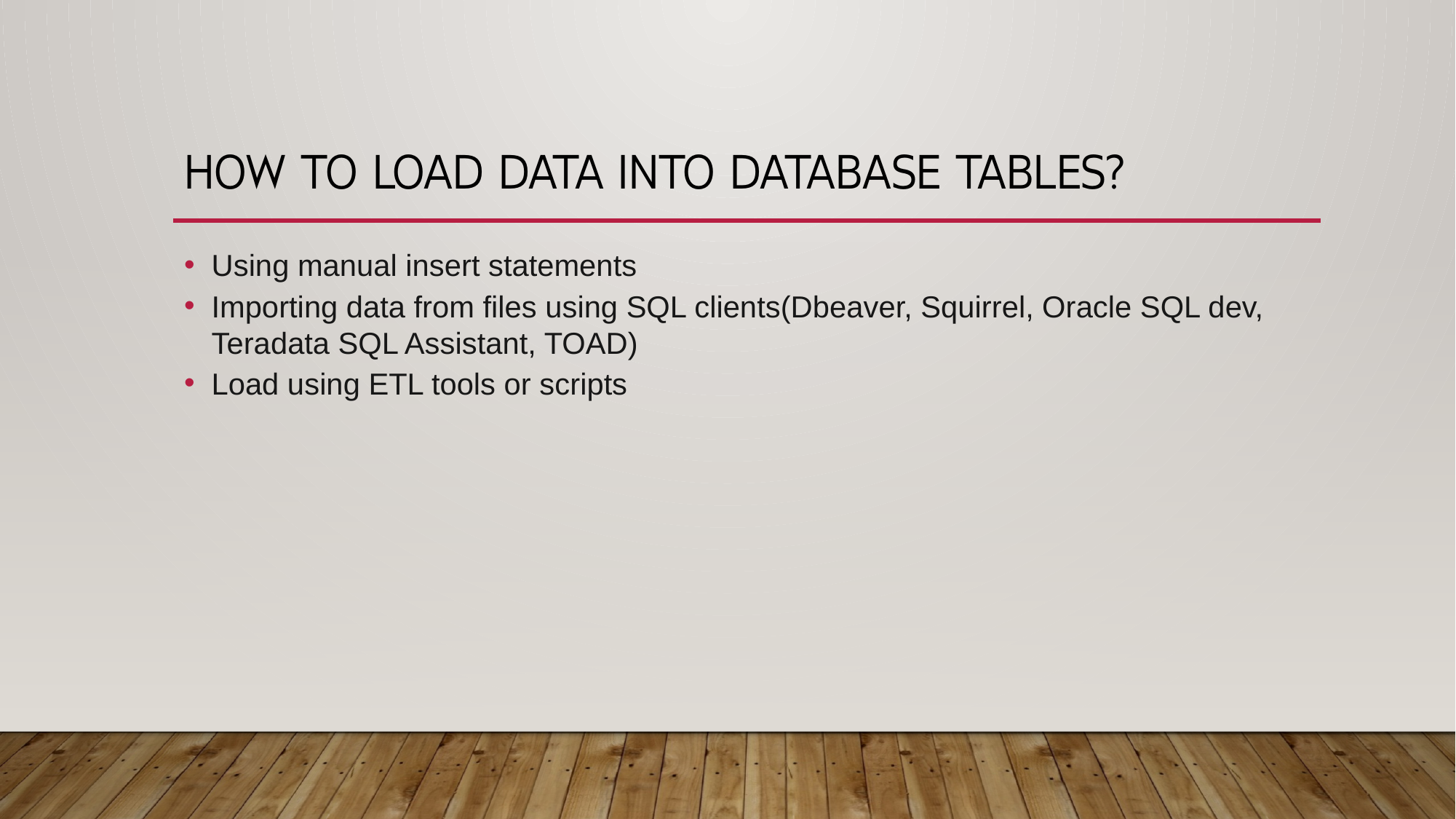

# How to Load data into Database Tables?
Using manual insert statements
Importing data from files using SQL clients(Dbeaver, Squirrel, Oracle SQL dev, Teradata SQL Assistant, TOAD)
Load using ETL tools or scripts